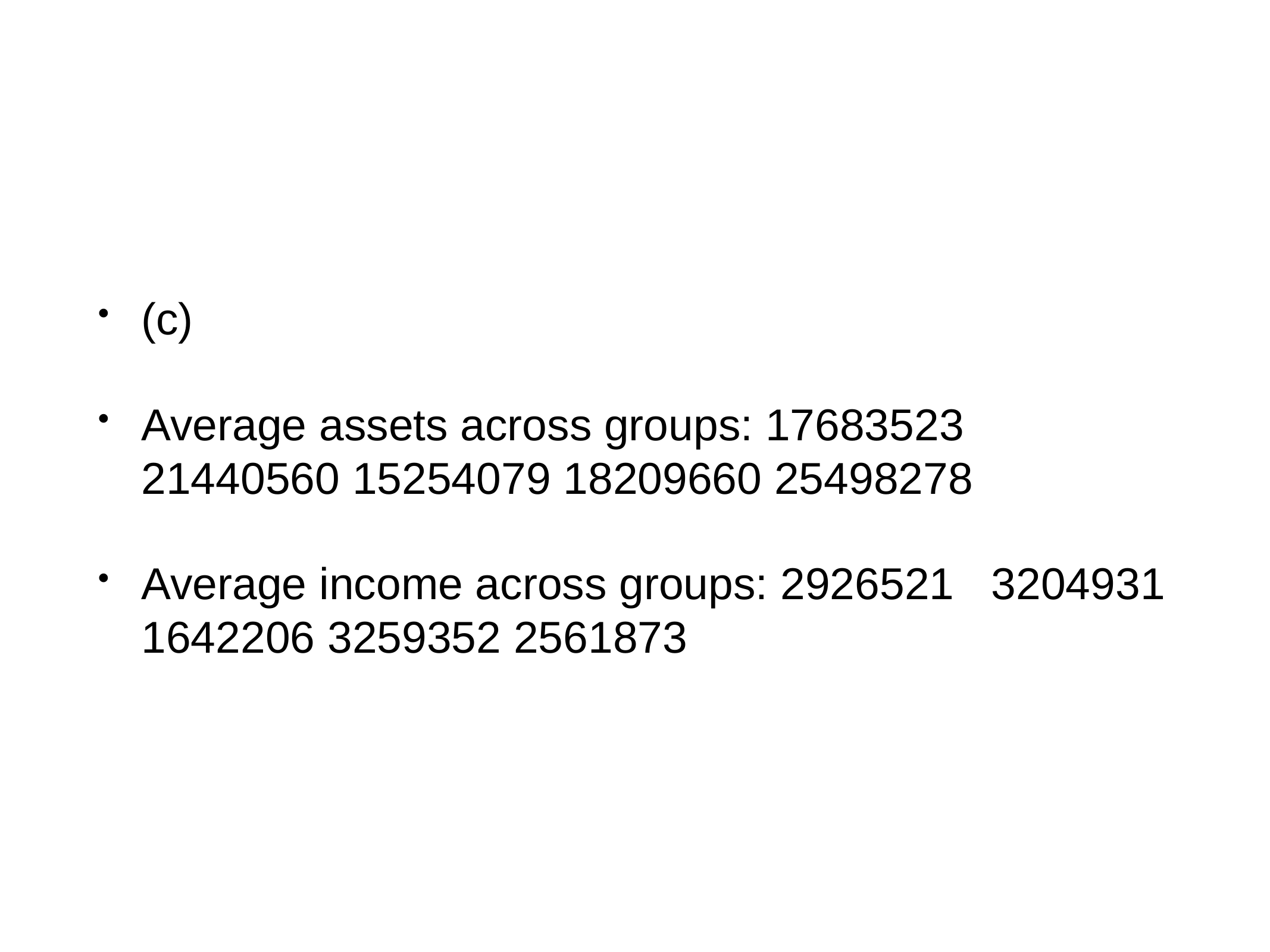

(c)
Average assets across groups: 17683523 21440560 15254079 18209660 25498278
Average income across groups: 2926521   3204931 1642206 3259352 2561873